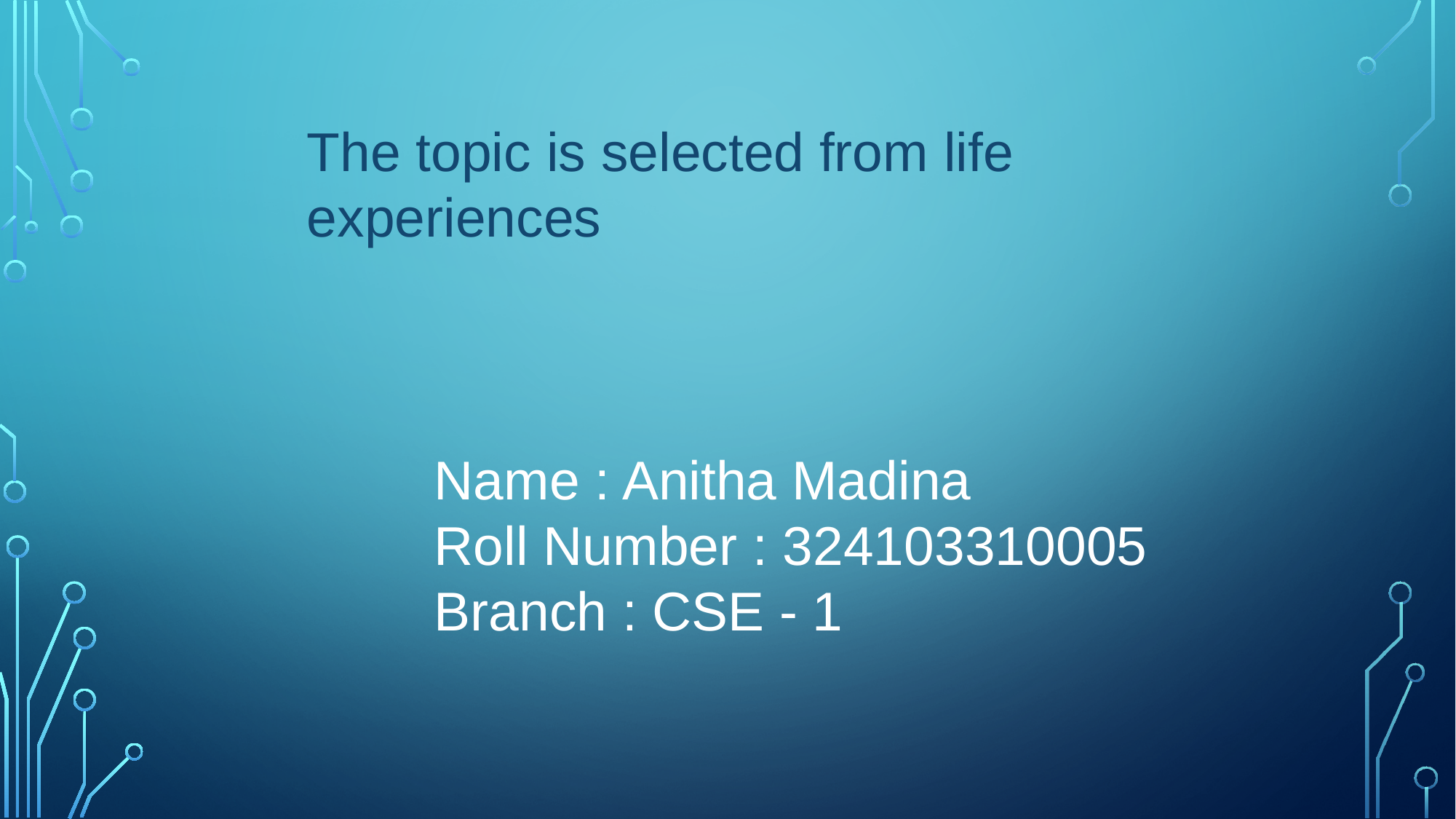

The topic is selected from life experiences
Name : Anitha Madina
Roll Number : 324103310005
Branch : CSE - 1